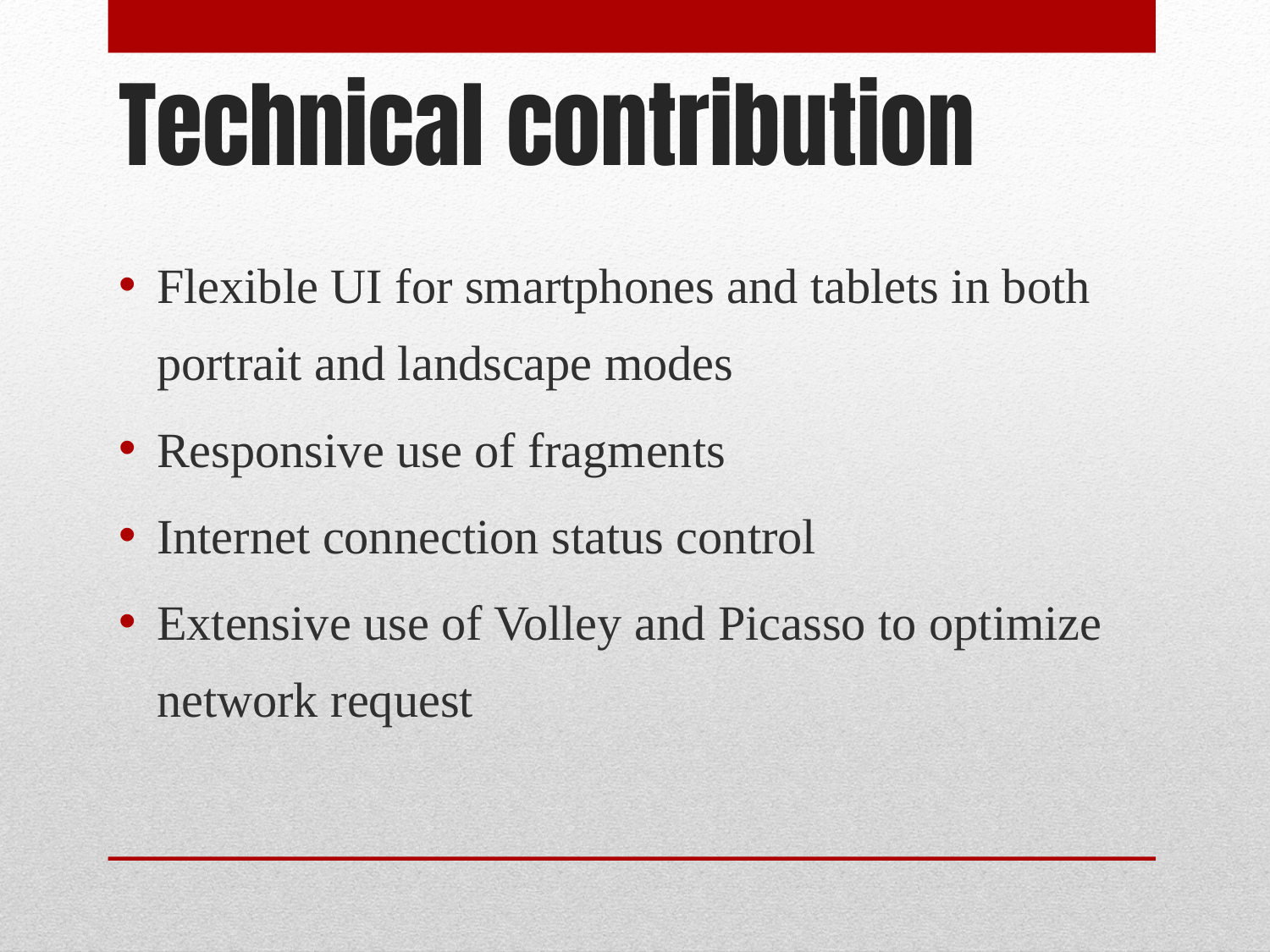

# Technical contribution
Flexible UI for smartphones and tablets in both portrait and landscape modes
Responsive use of fragments
Internet connection status control
Extensive use of Volley and Picasso to optimize network request